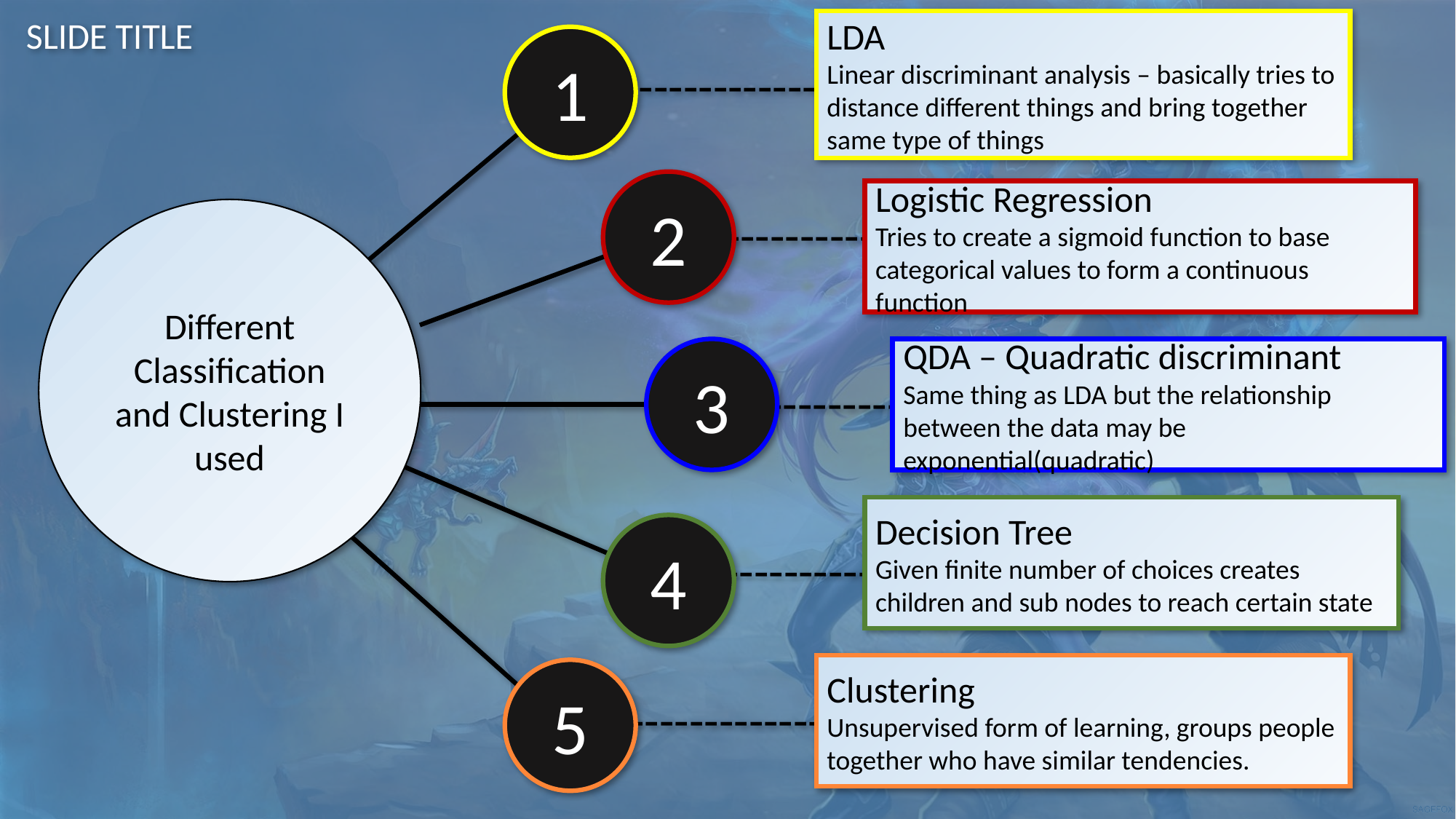

SLIDE TITLE
LDA
Linear discriminant analysis – basically tries to distance different things and bring together same type of things
1
-------------
2
Logistic Regression
Tries to create a sigmoid function to base categorical values to form a continuous function
Different Classification and Clustering I used
-------------
3
QDA – Quadratic discriminant
Same thing as LDA but the relationship between the data may be exponential(quadratic)
-------------
Decision Tree
Given finite number of choices creates children and sub nodes to reach certain state
4
-------------
Clustering
Unsupervised form of learning, groups people together who have similar tendencies.
5
-------------